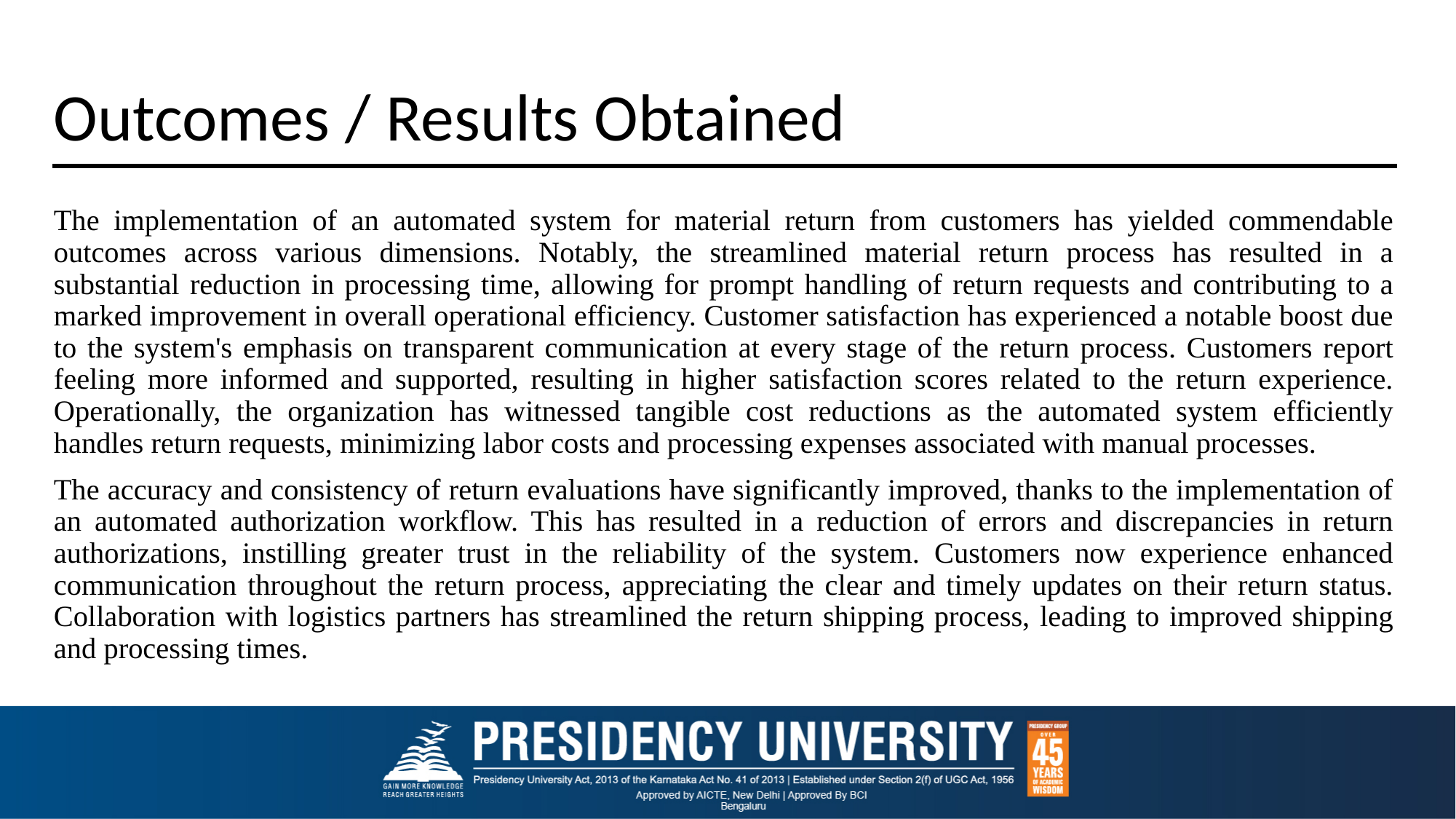

# Outcomes / Results Obtained
The implementation of an automated system for material return from customers has yielded commendable outcomes across various dimensions. Notably, the streamlined material return process has resulted in a substantial reduction in processing time, allowing for prompt handling of return requests and contributing to a marked improvement in overall operational efficiency. Customer satisfaction has experienced a notable boost due to the system's emphasis on transparent communication at every stage of the return process. Customers report feeling more informed and supported, resulting in higher satisfaction scores related to the return experience. Operationally, the organization has witnessed tangible cost reductions as the automated system efficiently handles return requests, minimizing labor costs and processing expenses associated with manual processes.
The accuracy and consistency of return evaluations have significantly improved, thanks to the implementation of an automated authorization workflow. This has resulted in a reduction of errors and discrepancies in return authorizations, instilling greater trust in the reliability of the system. Customers now experience enhanced communication throughout the return process, appreciating the clear and timely updates on their return status. Collaboration with logistics partners has streamlined the return shipping process, leading to improved shipping and processing times.